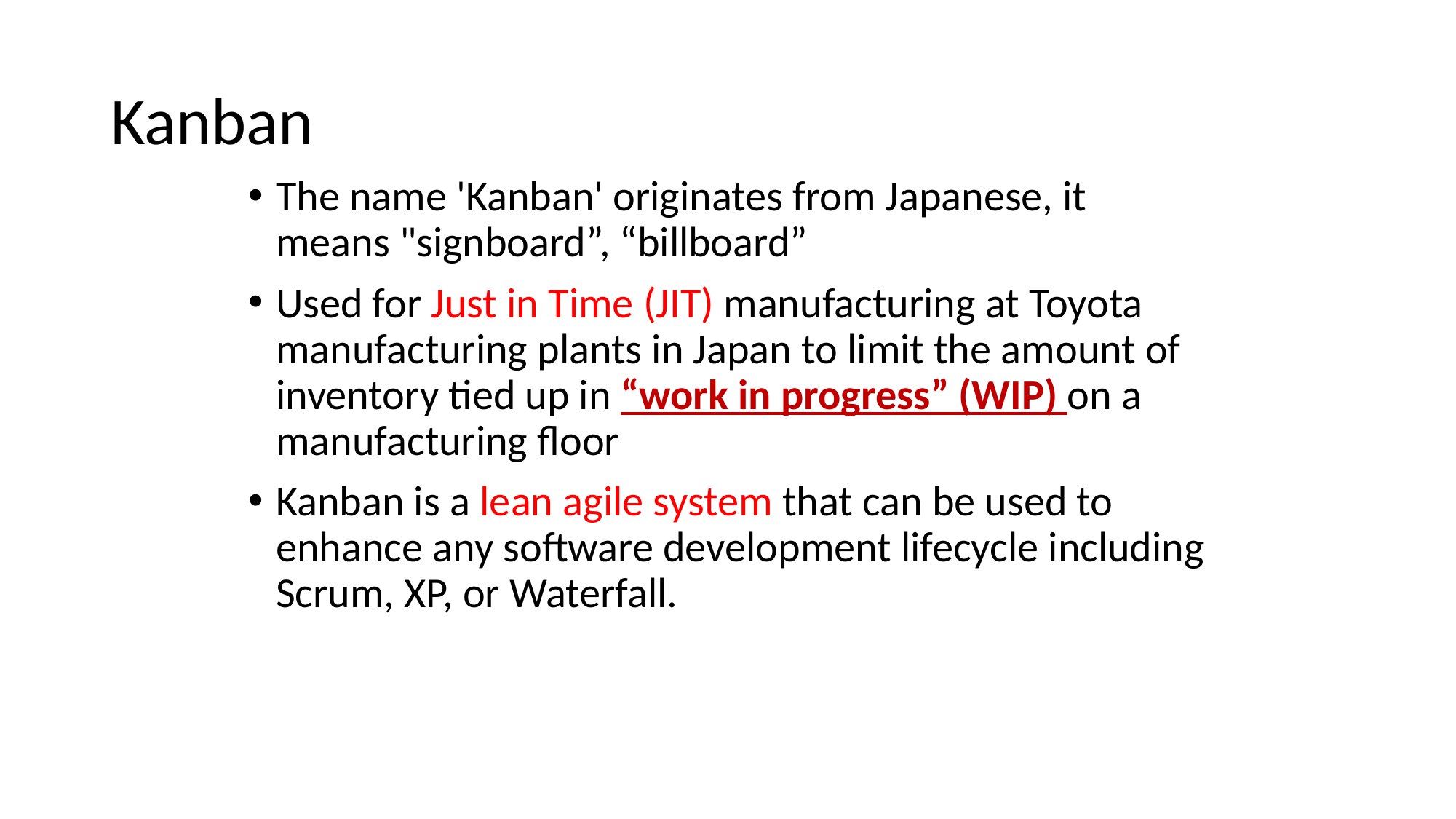

# Kanban
The name 'Kanban' originates from Japanese, it means "signboard”, “billboard”
Used for Just in Time (JIT) manufacturing at Toyota manufacturing plants in Japan to limit the amount of inventory tied up in “work in progress” (WIP) on a manufacturing floor
Kanban is a lean agile system that can be used to enhance any software development lifecycle including Scrum, XP, or Waterfall.